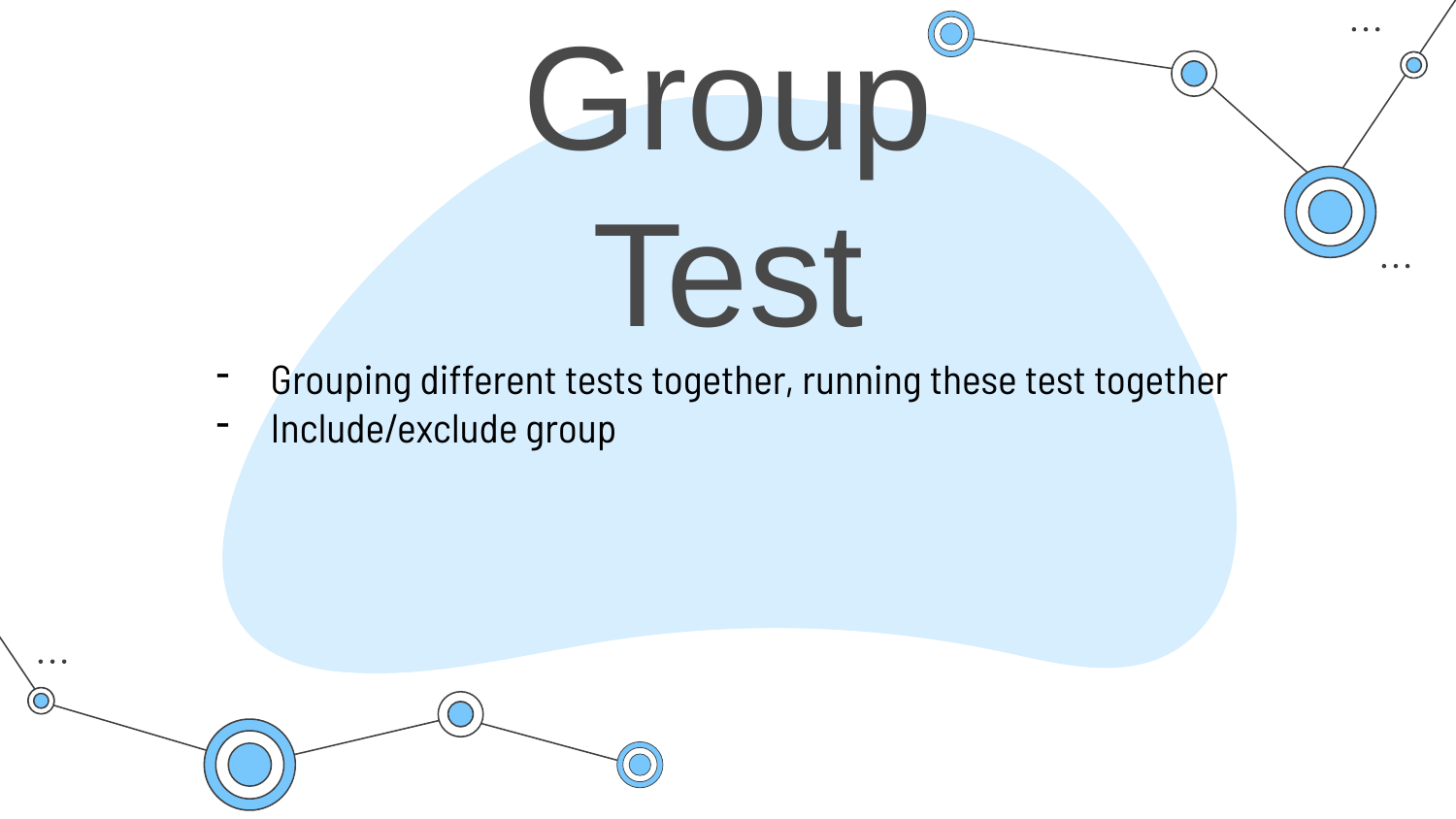

# Group Test
Grouping different tests together, running these test together
Include/exclude group